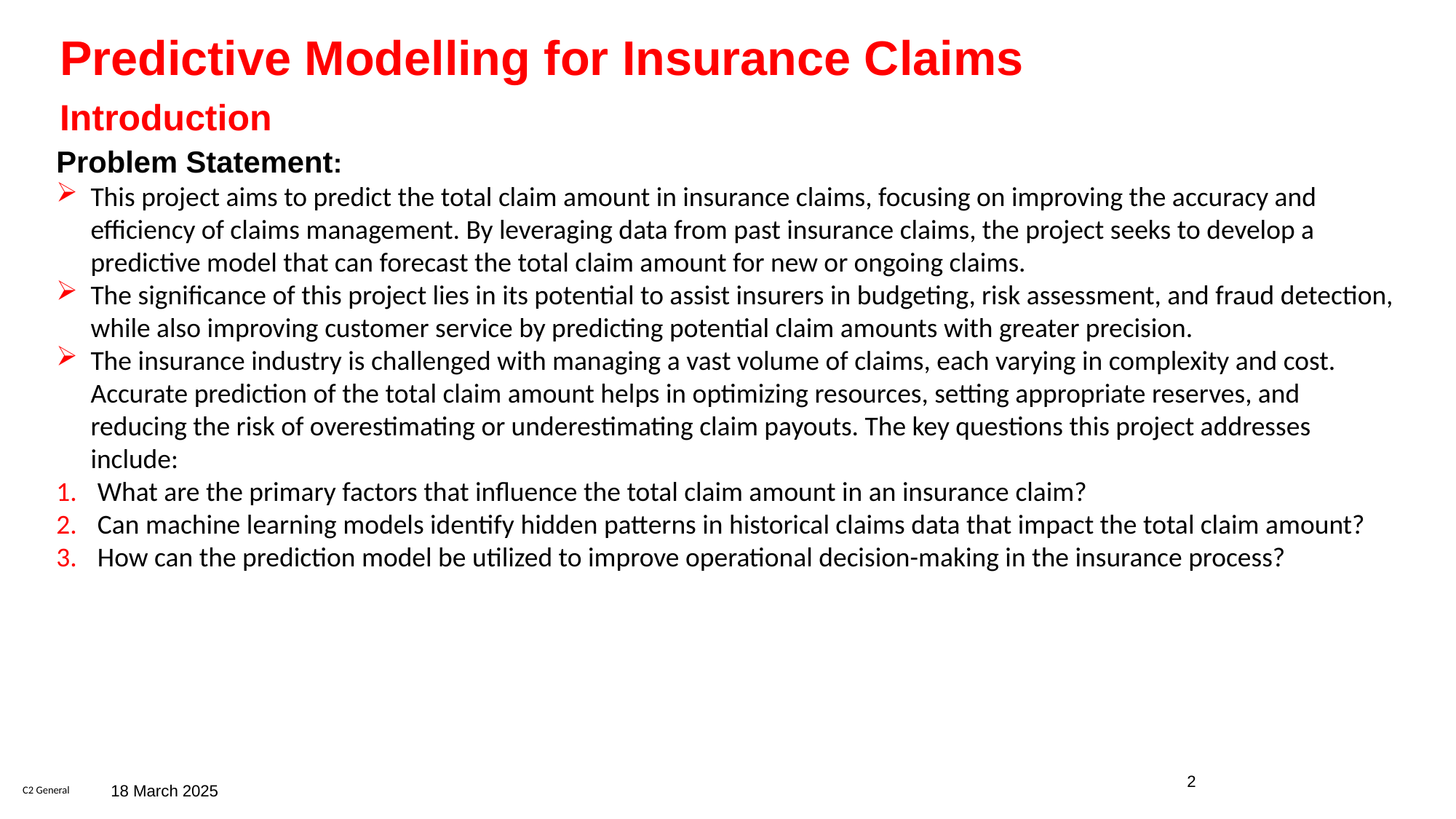

# Predictive Modelling for Insurance Claims
Introduction
Problem Statement:
This project aims to predict the total claim amount in insurance claims, focusing on improving the accuracy and efficiency of claims management. By leveraging data from past insurance claims, the project seeks to develop a predictive model that can forecast the total claim amount for new or ongoing claims.
The significance of this project lies in its potential to assist insurers in budgeting, risk assessment, and fraud detection, while also improving customer service by predicting potential claim amounts with greater precision.
The insurance industry is challenged with managing a vast volume of claims, each varying in complexity and cost. Accurate prediction of the total claim amount helps in optimizing resources, setting appropriate reserves, and reducing the risk of overestimating or underestimating claim payouts. The key questions this project addresses include:
What are the primary factors that influence the total claim amount in an insurance claim?
Can machine learning models identify hidden patterns in historical claims data that impact the total claim amount?
How can the prediction model be utilized to improve operational decision-making in the insurance process?
2
18 March 2025